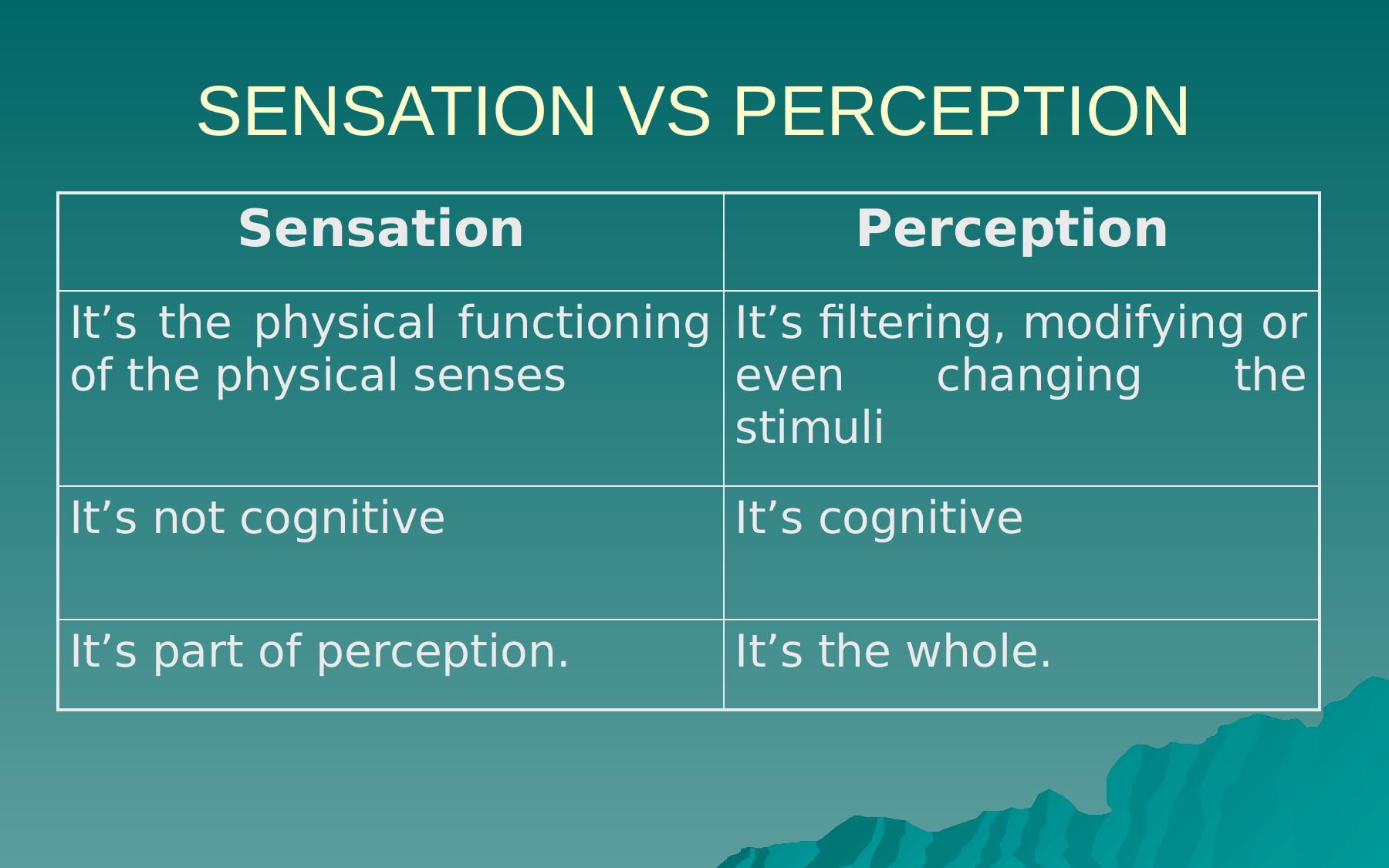

# SENSATION VS PERCEPTION
| Sensation | Perception |
| --- | --- |
| It’s the physical functioning of the physical senses | It’s filtering, modifying or even changing the stimuli |
| It’s not cognitive | It’s cognitive |
| It’s part of perception. | It’s the whole. |